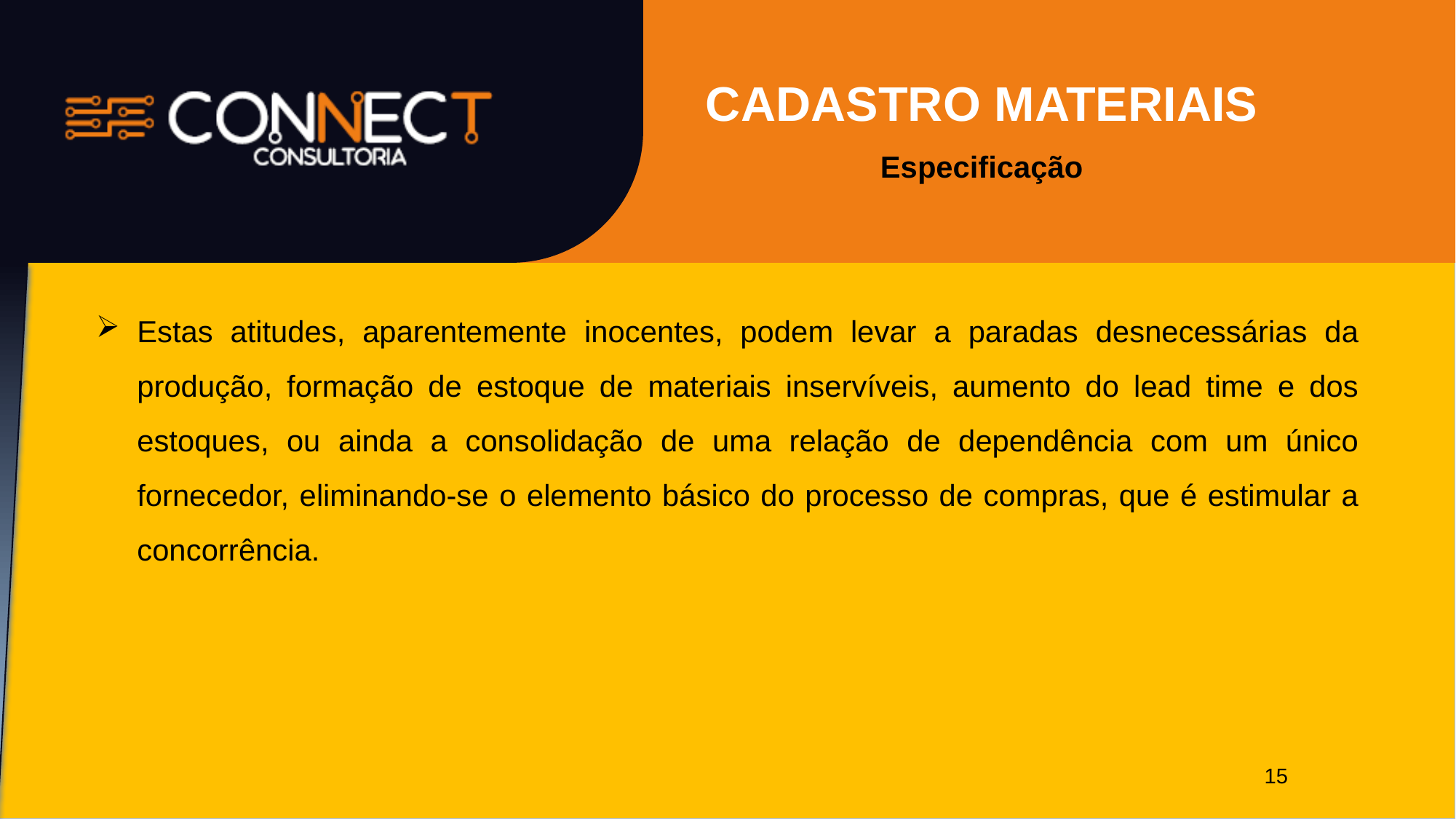

CADASTRO MATERIAIS
Especificação
Estas atitudes, aparentemente inocentes, podem levar a paradas desnecessárias da produção, formação de estoque de materiais inservíveis, aumento do lead time e dos estoques, ou ainda a consolidação de uma relação de dependência com um único fornecedor, eliminando-se o elemento básico do processo de compras, que é estimular a concorrência.
15